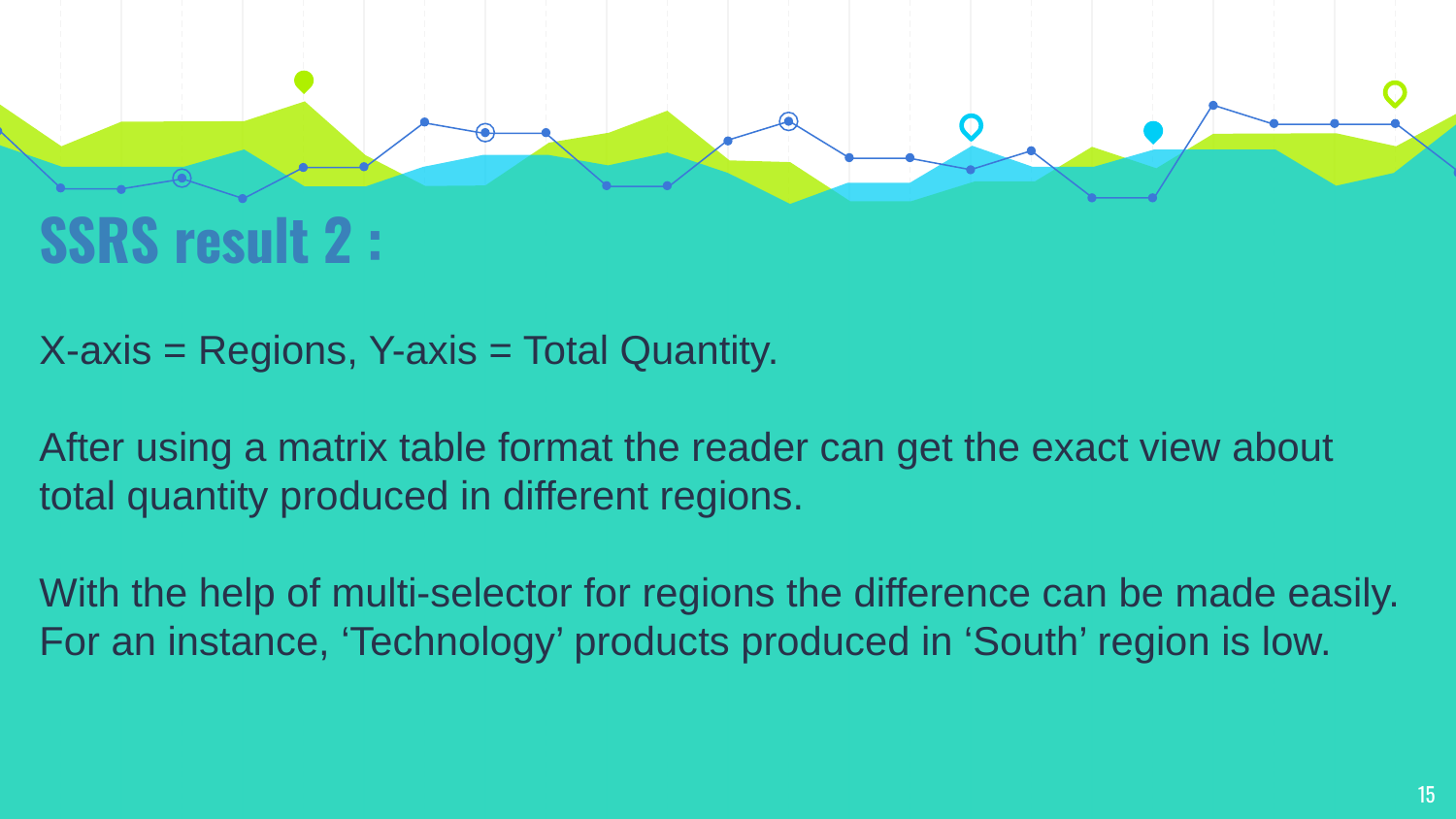

SSRS result 2 :
X-axis = Regions, Y-axis = Total Quantity.
After using a matrix table format the reader can get the exact view about total quantity produced in different regions.
With the help of multi-selector for regions the difference can be made easily.
For an instance, ‘Technology’ products produced in ‘South’ region is low.
15